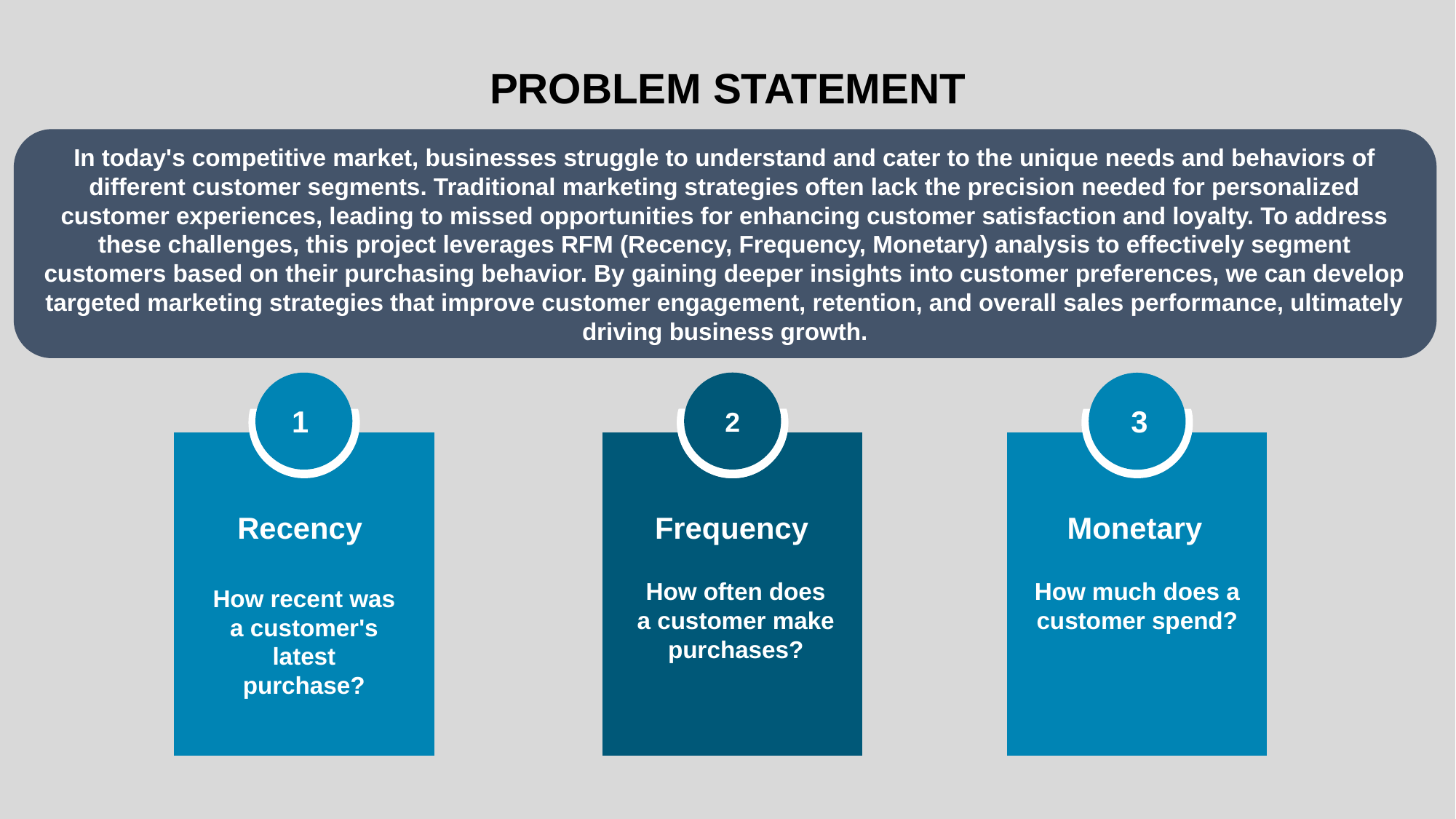

PROBLEM STATEMENT
In today's competitive market, businesses struggle to understand and cater to the unique needs and behaviors of different customer segments. Traditional marketing strategies often lack the precision needed for personalized customer experiences, leading to missed opportunities for enhancing customer satisfaction and loyalty. To address these challenges, this project leverages RFM (Recency, Frequency, Monetary) analysis to effectively segment customers based on their purchasing behavior. By gaining deeper insights into customer preferences, we can develop targeted marketing strategies that improve customer engagement, retention, and overall sales performance, ultimately driving business growth.
2

1

Recency

How recent was a customer's latest purchase?

3

Frequency

How often does a customer make purchases?
Monetary

How much does a customer spend?